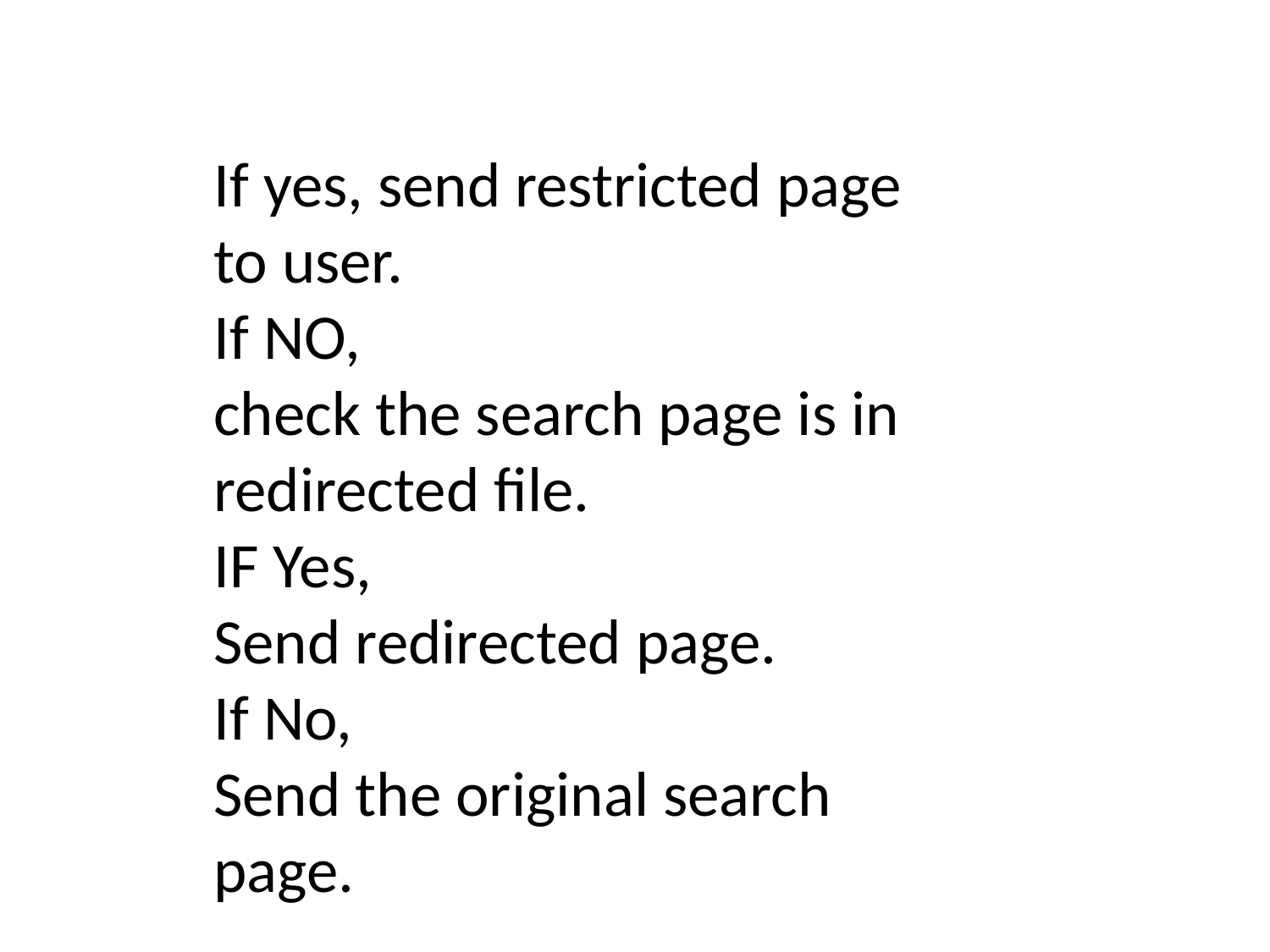

If yes, send restricted page to user.
If NO,
check the search page is in redirected file.
IF Yes,
Send redirected page.
If No,
Send the original search page.